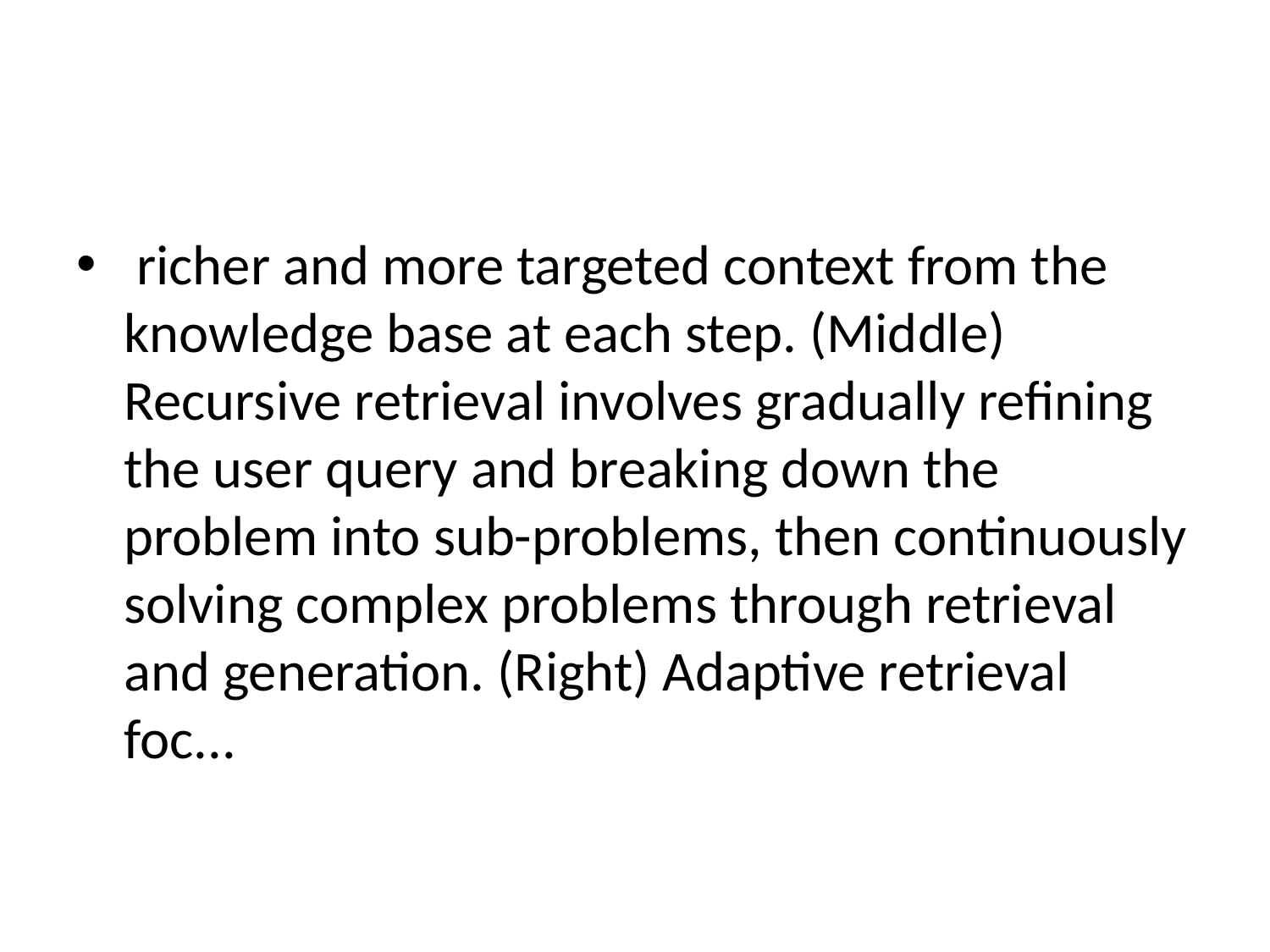

#
 richer and more targeted context from the knowledge base at each step. (Middle) Recursive retrieval involves gradually refining the user query and breaking down the problem into sub-problems, then continuously solving complex problems through retrieval and generation. (Right) Adaptive retrieval foc...